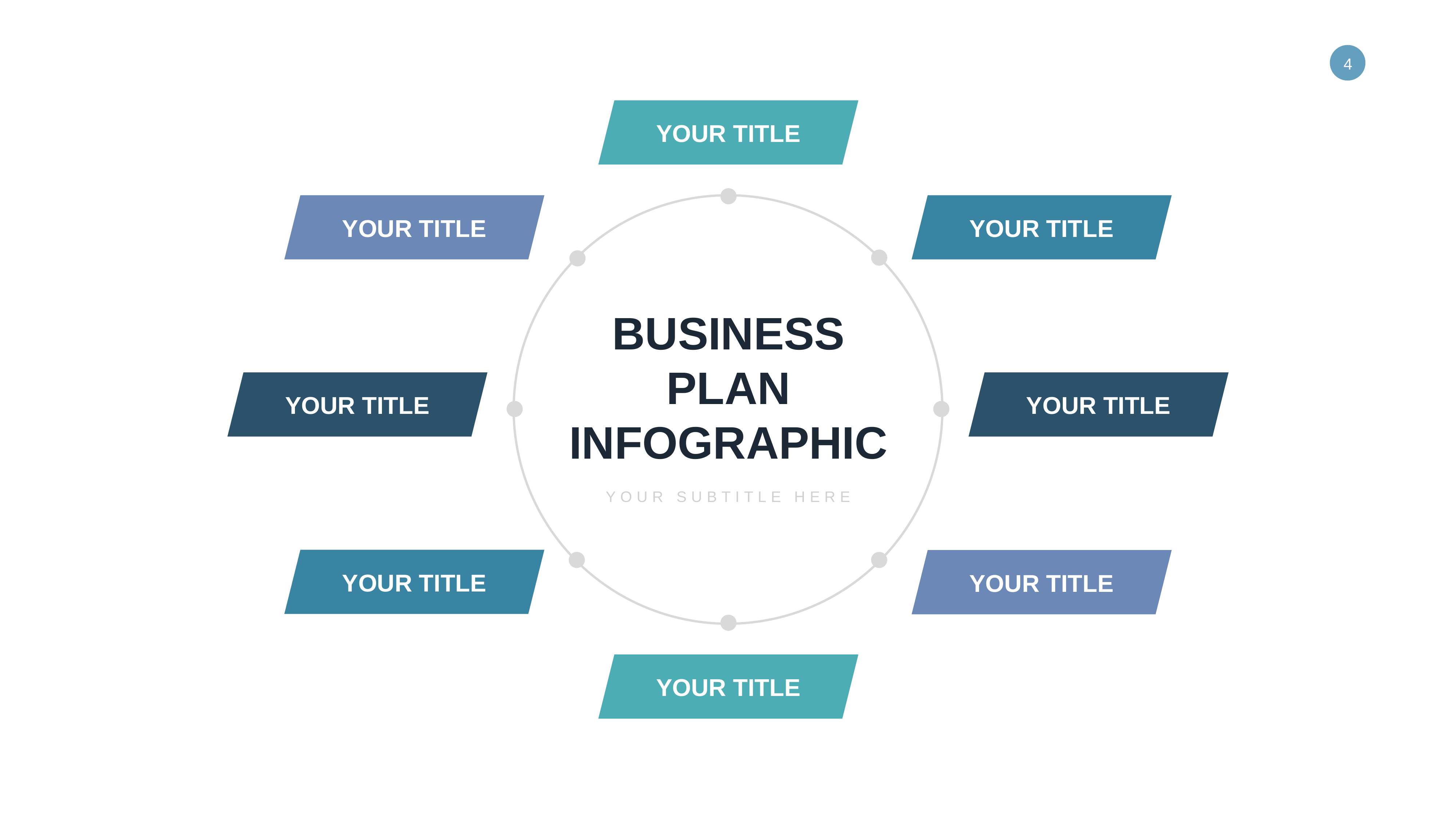

YOUR TITLE

YOUR TITLE
YOUR TITLE

BUSINESS PLAN INFOGRAPHIC

YOUR TITLE
YOUR TITLE

YOUR SUBTITLE HERE

YOUR TITLE
YOUR TITLE

YOUR TITLE